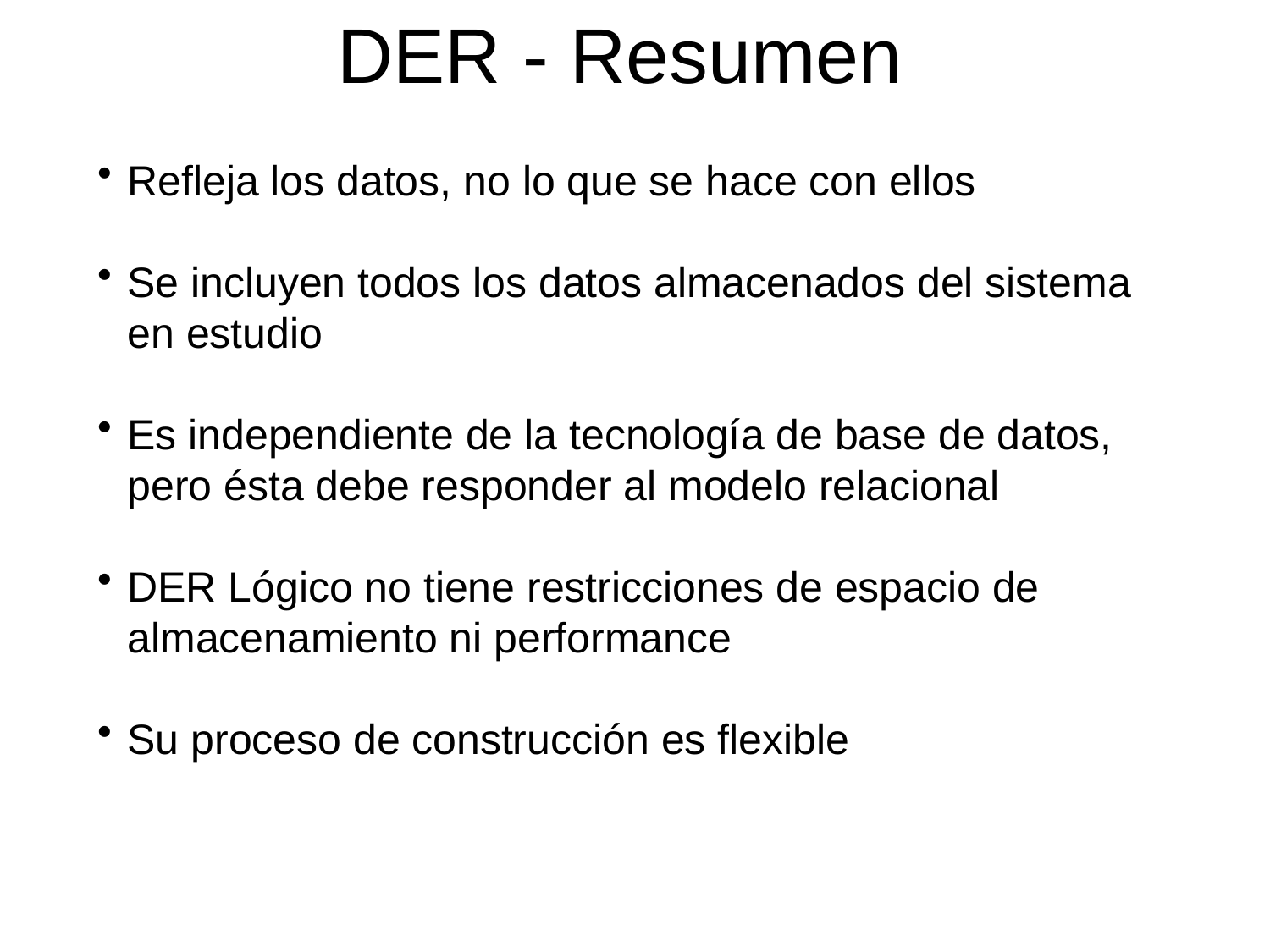

DER - Resumen
Refleja los datos, no lo que se hace con ellos

Se incluyen todos los datos almacenados del sistema en estudio

Es independiente de la tecnología de base de datos, pero ésta debe responder al modelo relacional

DER Lógico no tiene restricciones de espacio de almacenamiento ni performance

Su proceso de construcción es flexible